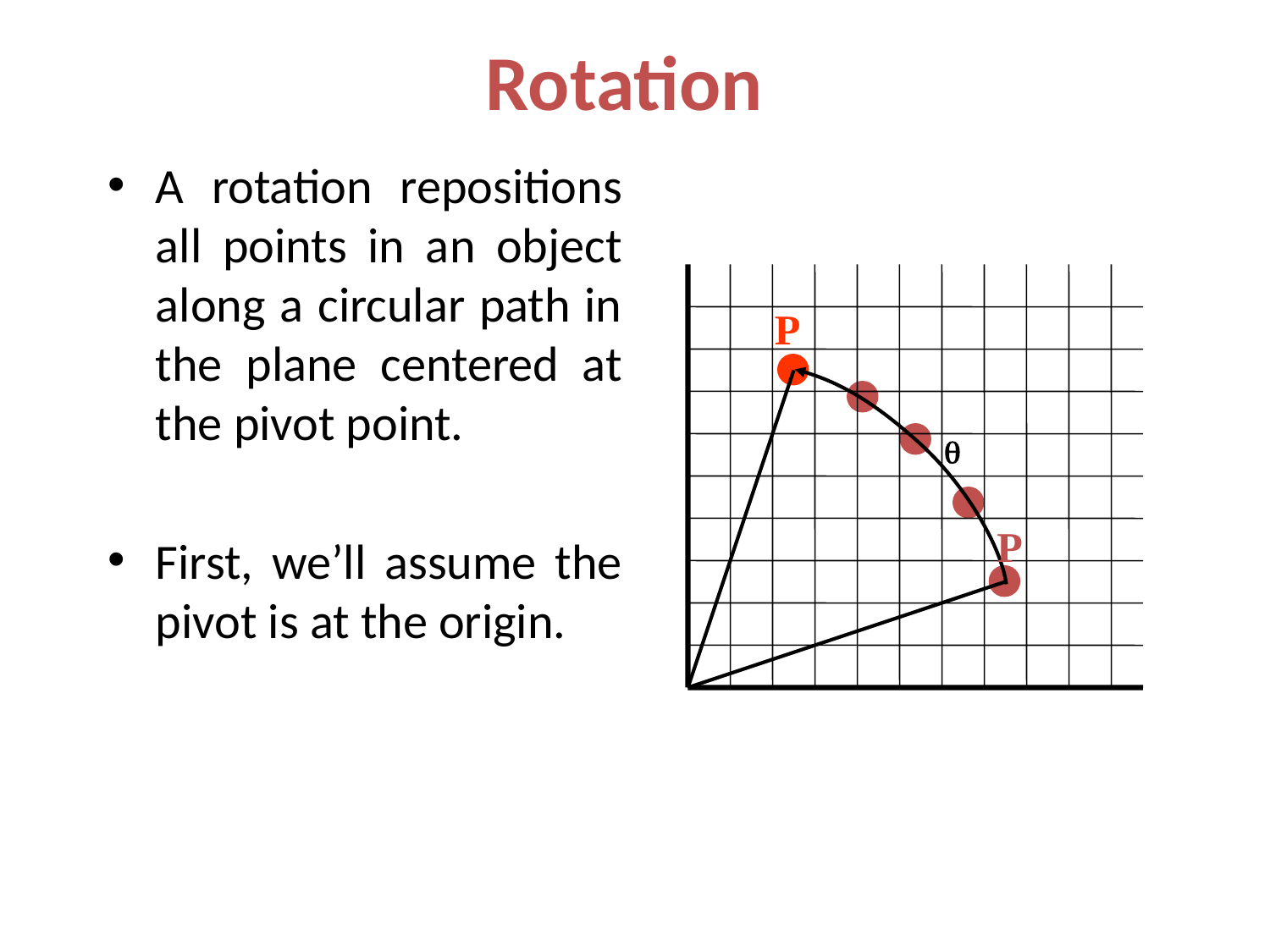

# Rotation
A rotation repositions all points in an object along a circular path in the plane centered at the pivot point.

First, we’ll assume the pivot is at the origin.

P

θ

P